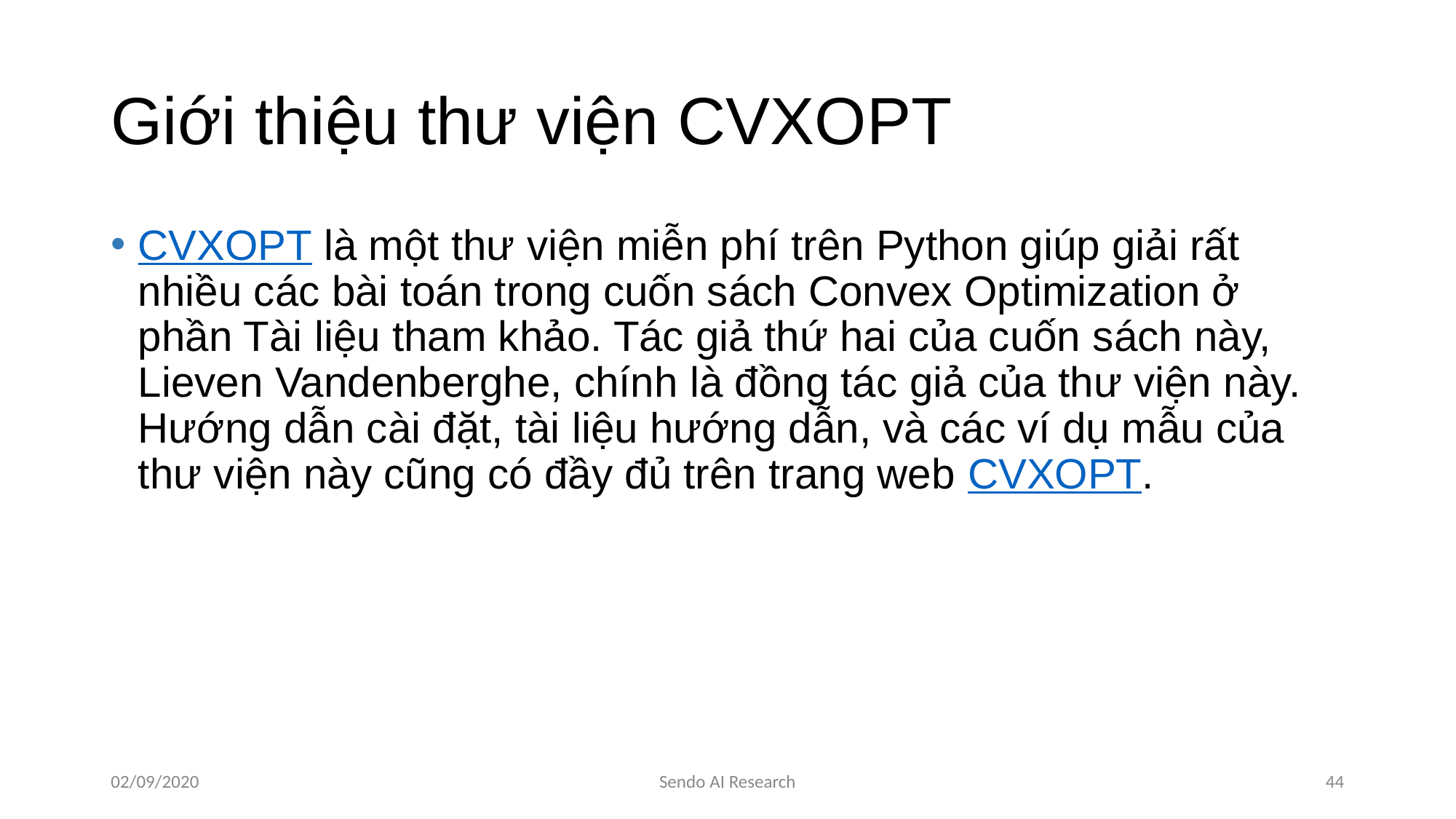

# Giới thiệu thư viện CVXOPT
CVXOPT là một thư viện miễn phí trên Python giúp giải rất nhiều các bài toán trong cuốn sách Convex Optimization ở phần Tài liệu tham khảo. Tác giả thứ hai của cuốn sách này, Lieven Vandenberghe, chính là đồng tác giả của thư viện này. Hướng dẫn cài đặt, tài liệu hướng dẫn, và các ví dụ mẫu của thư viện này cũng có đầy đủ trên trang web CVXOPT.
02/09/2020
Sendo AI Research
44